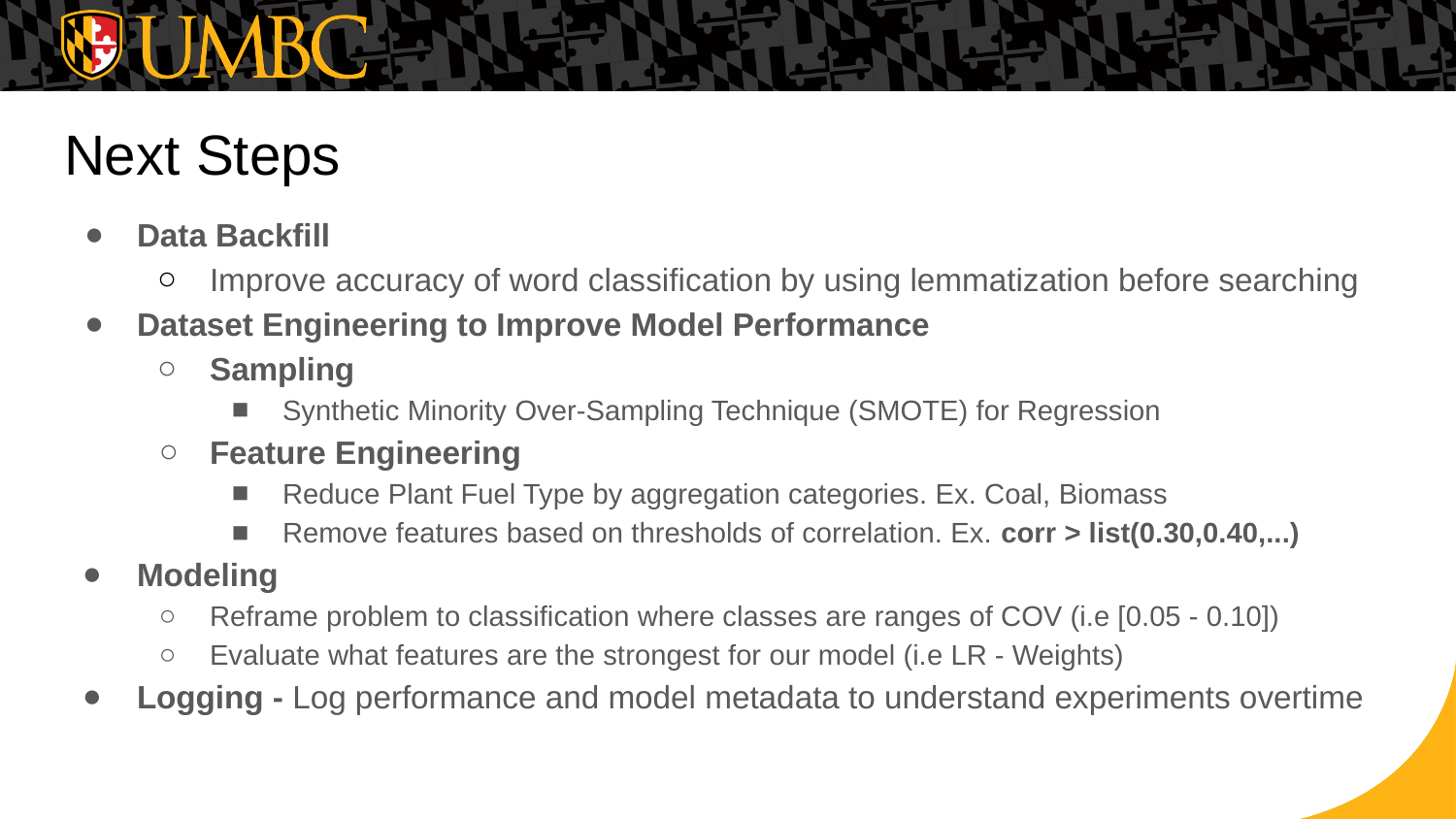

# Next Steps
Data Backfill
Improve accuracy of word classification by using lemmatization before searching
Dataset Engineering to Improve Model Performance
Sampling
Synthetic Minority Over-Sampling Technique (SMOTE) for Regression
Feature Engineering
Reduce Plant Fuel Type by aggregation categories. Ex. Coal, Biomass
Remove features based on thresholds of correlation. Ex. corr > list(0.30,0.40,...)
Modeling
Reframe problem to classification where classes are ranges of COV (i.e [0.05 - 0.10])
Evaluate what features are the strongest for our model (i.e LR - Weights)
Logging - Log performance and model metadata to understand experiments overtime